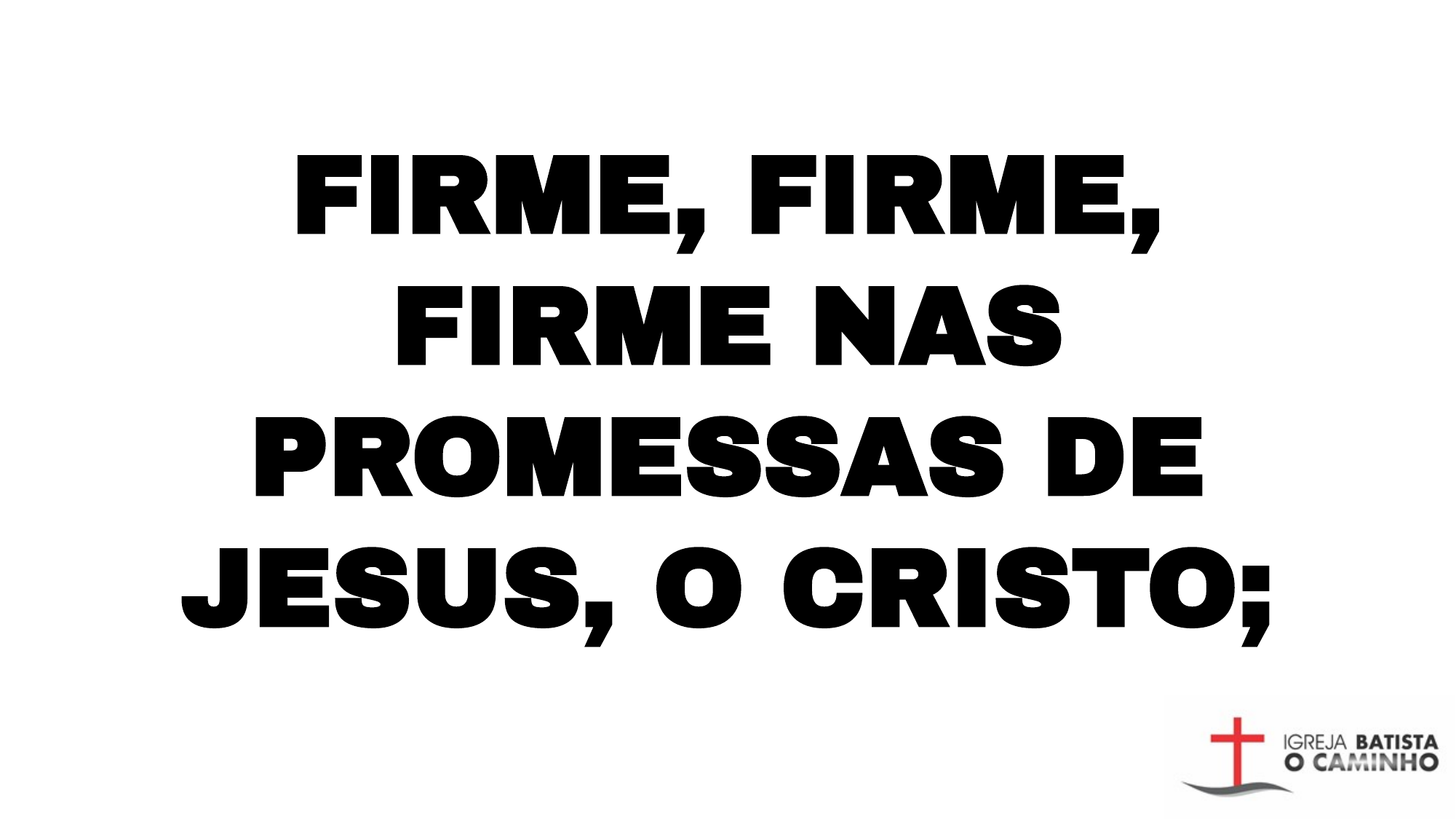

FIRME, FIRME,
FIRME NAS PROMESSAS DE JESUS, O CRISTO;
#